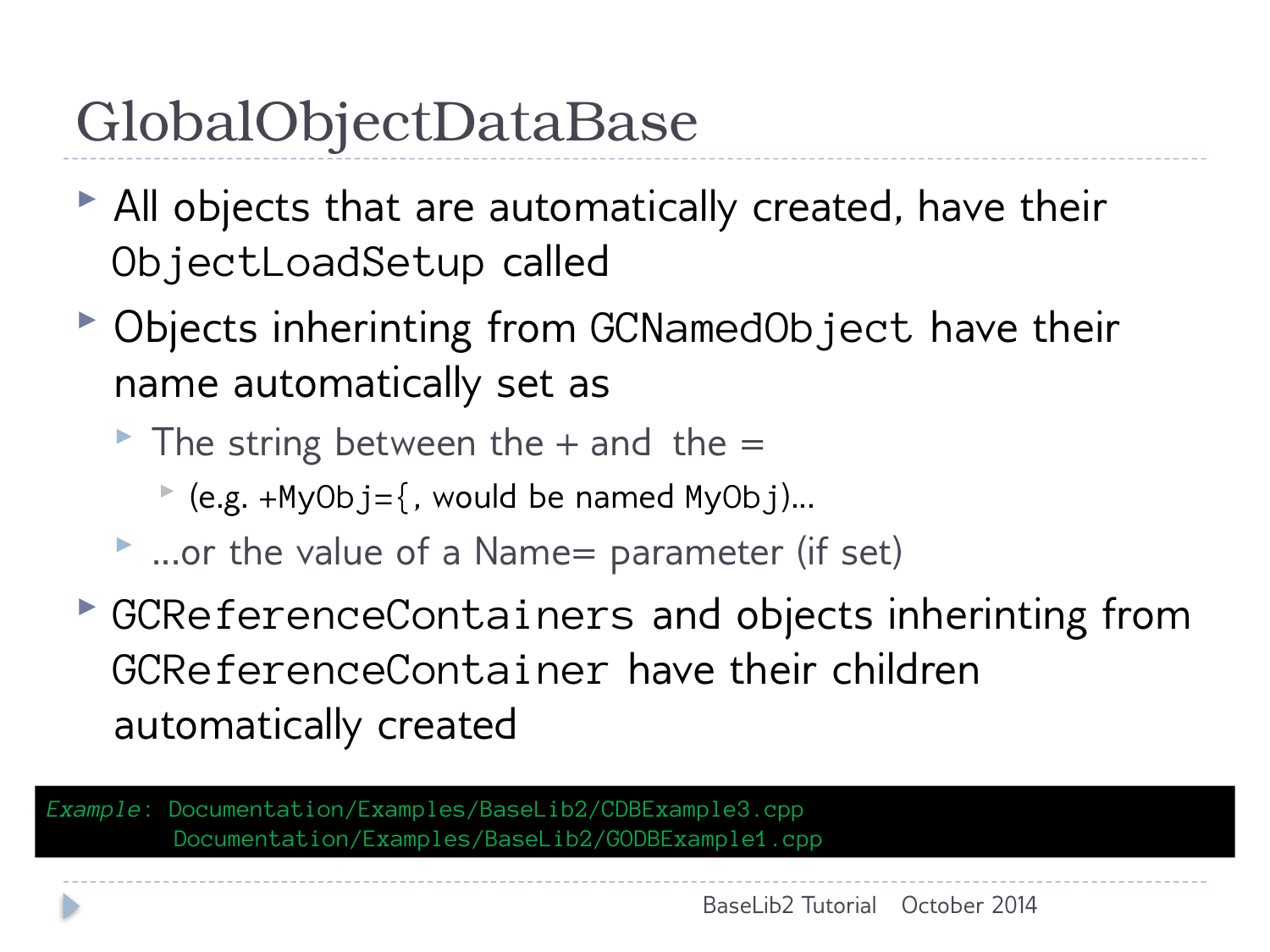

# GlobalObjectDataBase
All objects that are automatically created, have their ObjectLoadSetup called
Objects inherinting from GCNamedObject have their name automatically set as
The string between the + and	 the =
(e.g. +MyObj={, would be named MyObj)...
...or the value of a Name= parameter (if set)
GCReferenceContainers and objects inherinting from GCReferenceContainer have their children automatically created
Example: Documentation/Examples/BaseLib2/CDBExample3.cpp
	Documentation/Examples/BaseLib2/GODBExample1.cpp
BaseLib2 Tutorial
October 2014